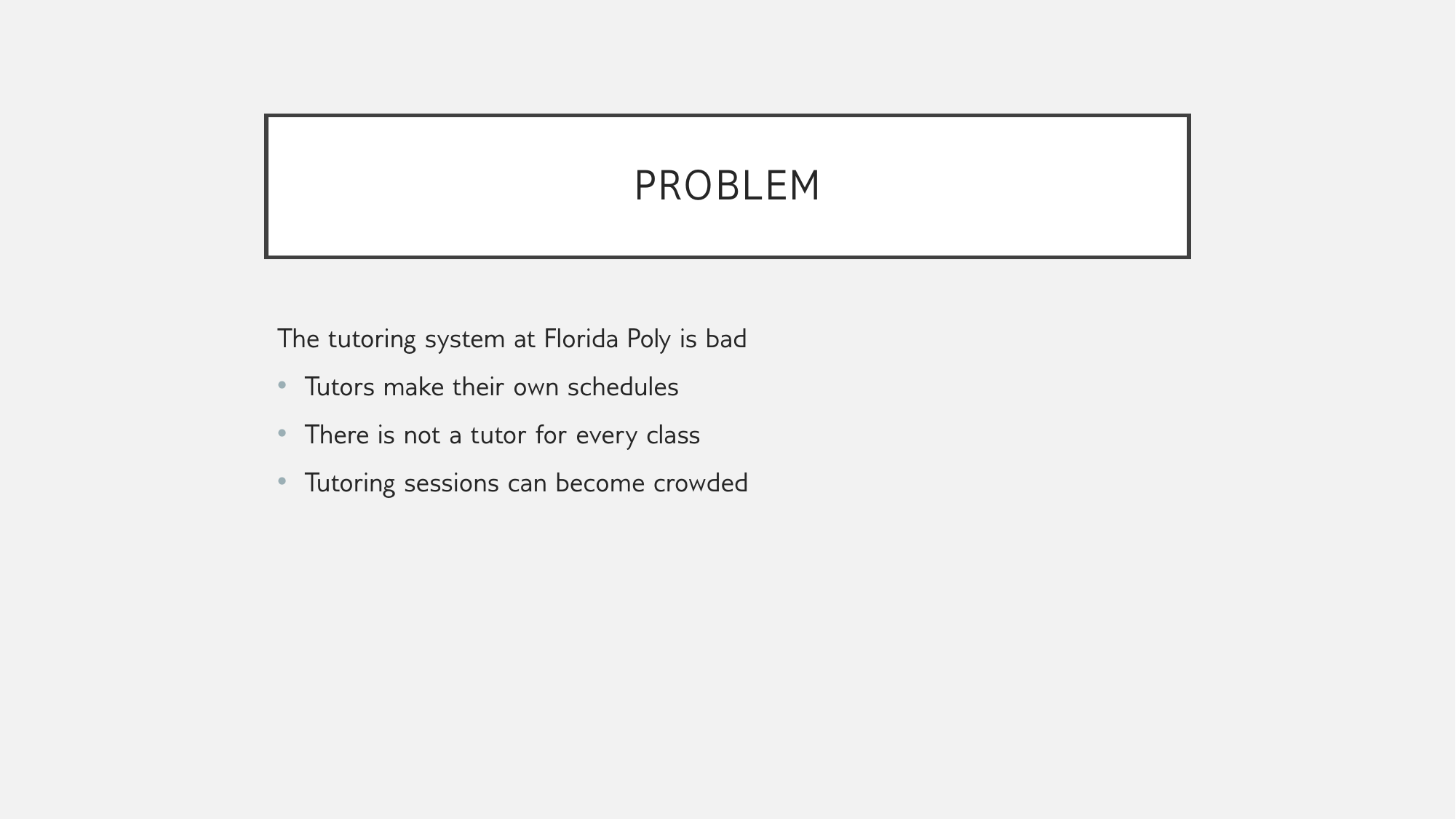

# Problem
The tutoring system at Florida Poly is bad
Tutors make their own schedules
There is not a tutor for every class
Tutoring sessions can become crowded